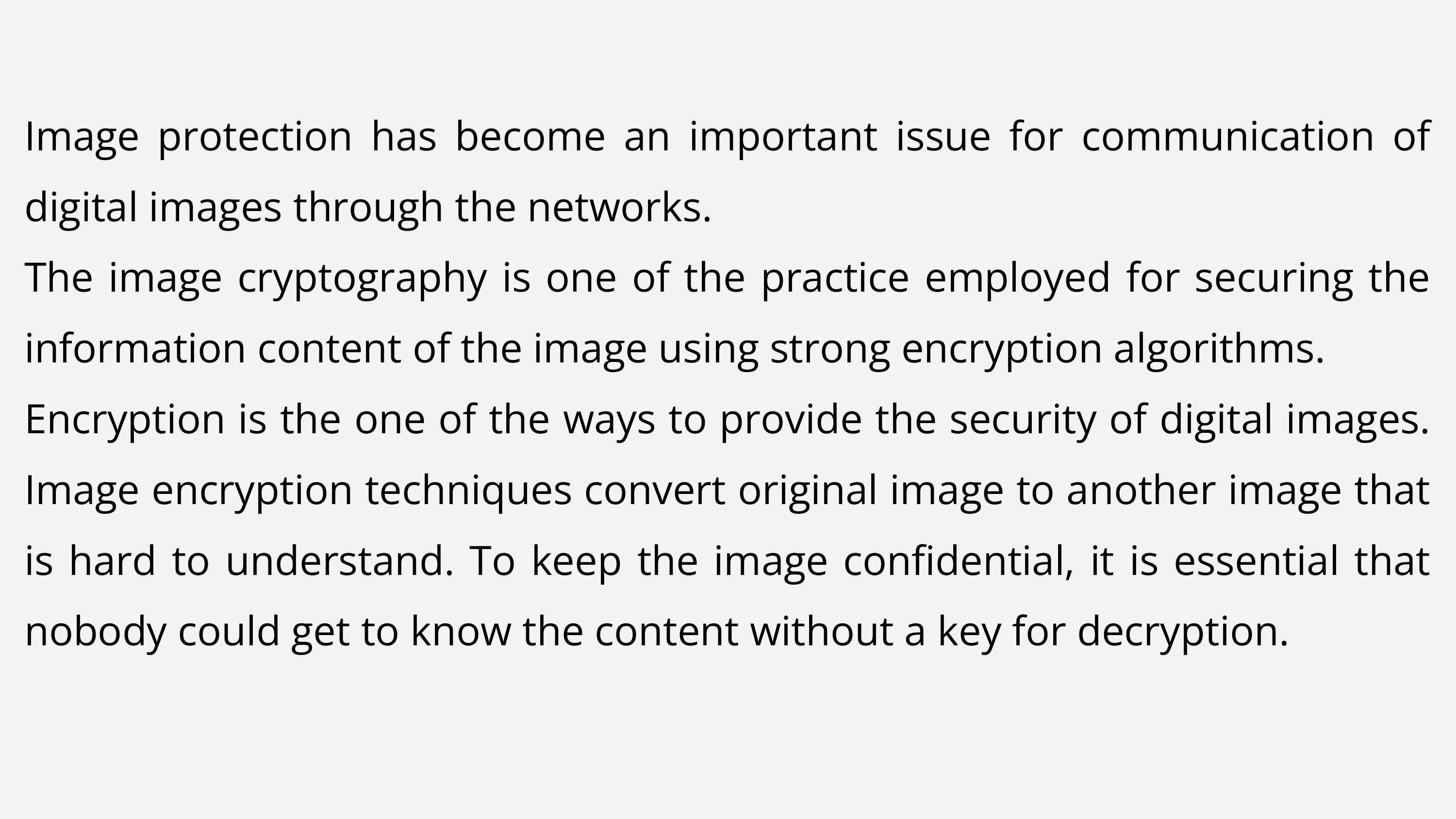

Image protection has become an important issue for communication of digital images through the networks.
The image cryptography is one of the practice employed for securing the information content of the image using strong encryption algorithms.
Encryption is the one of the ways to provide the security of digital images. Image encryption techniques convert original image to another image that is hard to understand. To keep the image confidential, it is essential that nobody could get to know the content without a key for decryption.